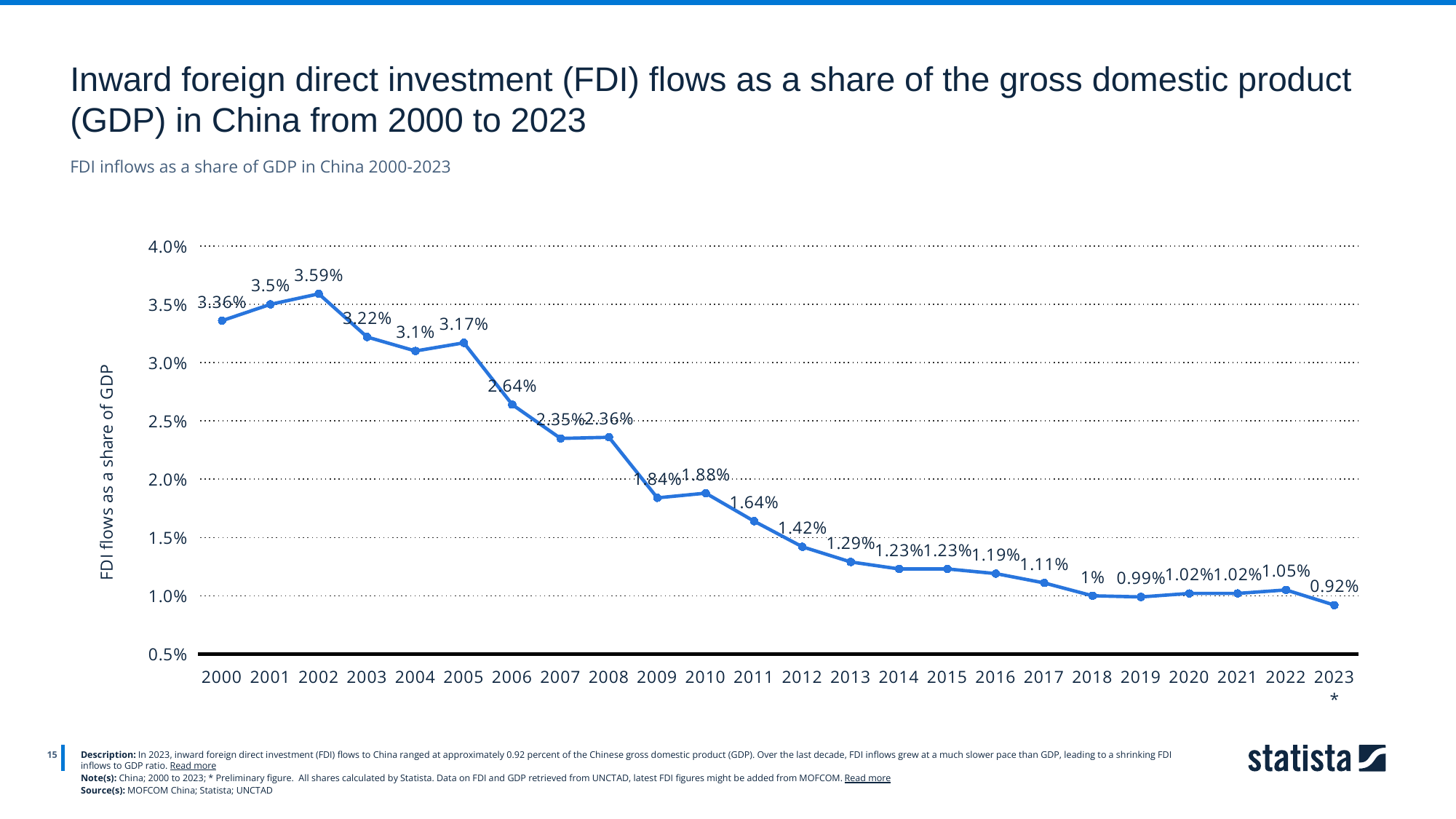

Inward foreign direct investment (FDI) flows as a share of the gross domestic product (GDP) in China from 2000 to 2023
FDI inflows as a share of GDP in China 2000-2023

### Chart

| Category | Column1 |
|---|---|
| 2000 | 0.0336 |
| 2001 | 0.035 |
| 2002 | 0.0359 |
| 2003 | 0.0322 |
| 2004 | 0.031 |
| 2005 | 0.0317 |
| 2006 | 0.0264 |
| 2007 | 0.0235 |
| 2008 | 0.0236 |
| 2009 | 0.0184 |
| 2010 | 0.0188 |
| 2011 | 0.0164 |
| 2012 | 0.0142 |
| 2013 | 0.0129 |
| 2014 | 0.0123 |
| 2015 | 0.0123 |
| 2016 | 0.0119 |
| 2017 | 0.0111 |
| 2018 | 0.01 |
| 2019 | 0.0099 |
| 2020 | 0.0102 |
| 2021 | 0.0102 |
| 2022 | 0.0105 |
| 2023* | 0.0092 |
15
Description: In 2023, inward foreign direct investment (FDI) flows to China ranged at approximately 0.92 percent of the Chinese gross domestic product (GDP). Over the last decade, FDI inflows grew at a much slower pace than GDP, leading to a shrinking FDI inflows to GDP ratio. Read more
Note(s): China; 2000 to 2023; * Preliminary figure.  All shares calculated by Statista. Data on FDI and GDP retrieved from UNCTAD, latest FDI figures might be added from MOFCOM. Read more
Source(s): MOFCOM China; Statista; UNCTAD